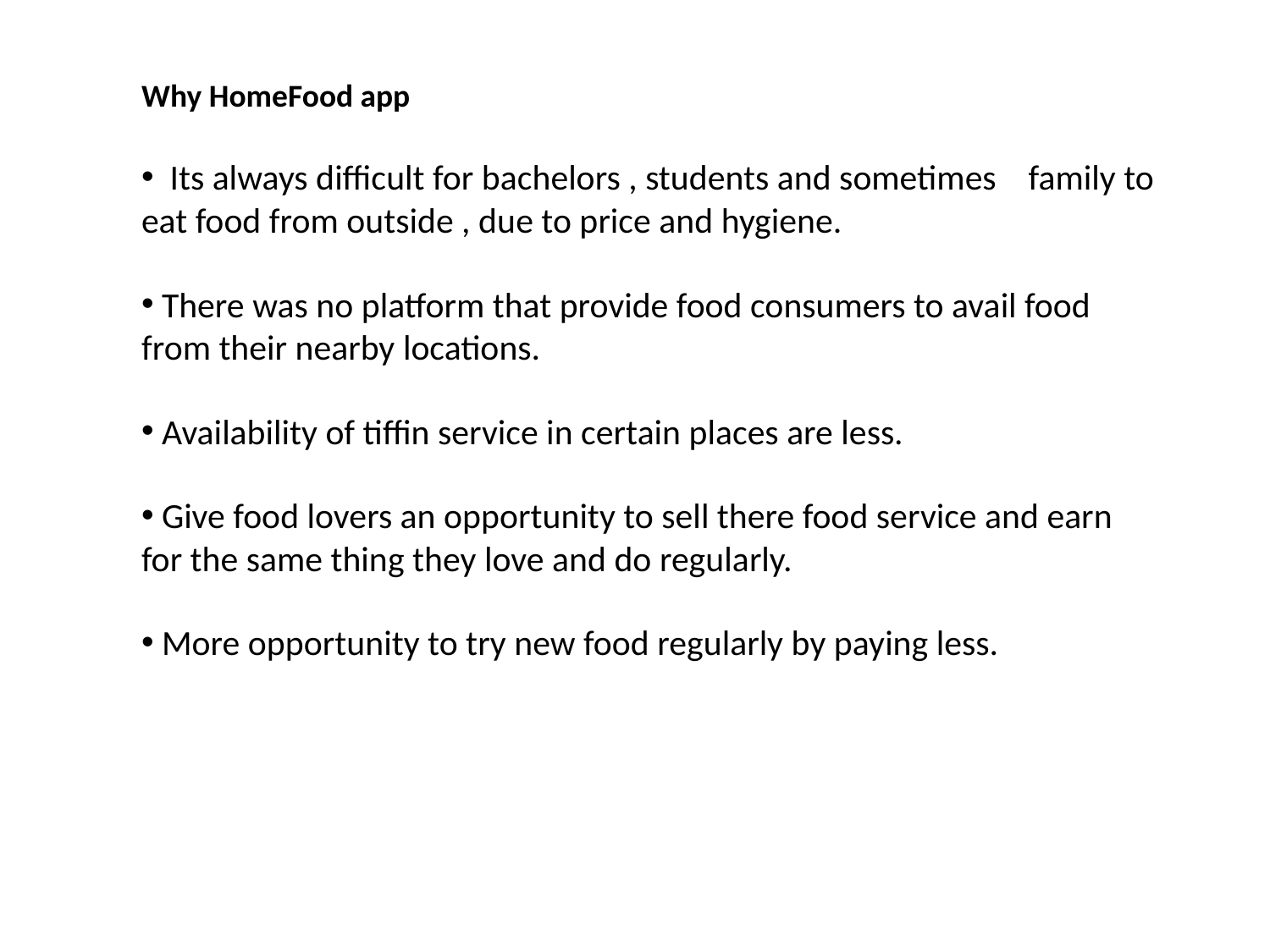

Why HomeFood app
  Its always difficult for bachelors , students and sometimes    family to eat food from outside , due to price and hygiene.

 There was no platform that provide food consumers to avail food from their nearby locations.

 Availability of tiffin service in certain places are less.

 Give food lovers an opportunity to sell there food service and earn for the same thing they love and do regularly.

 More opportunity to try new food regularly by paying less.